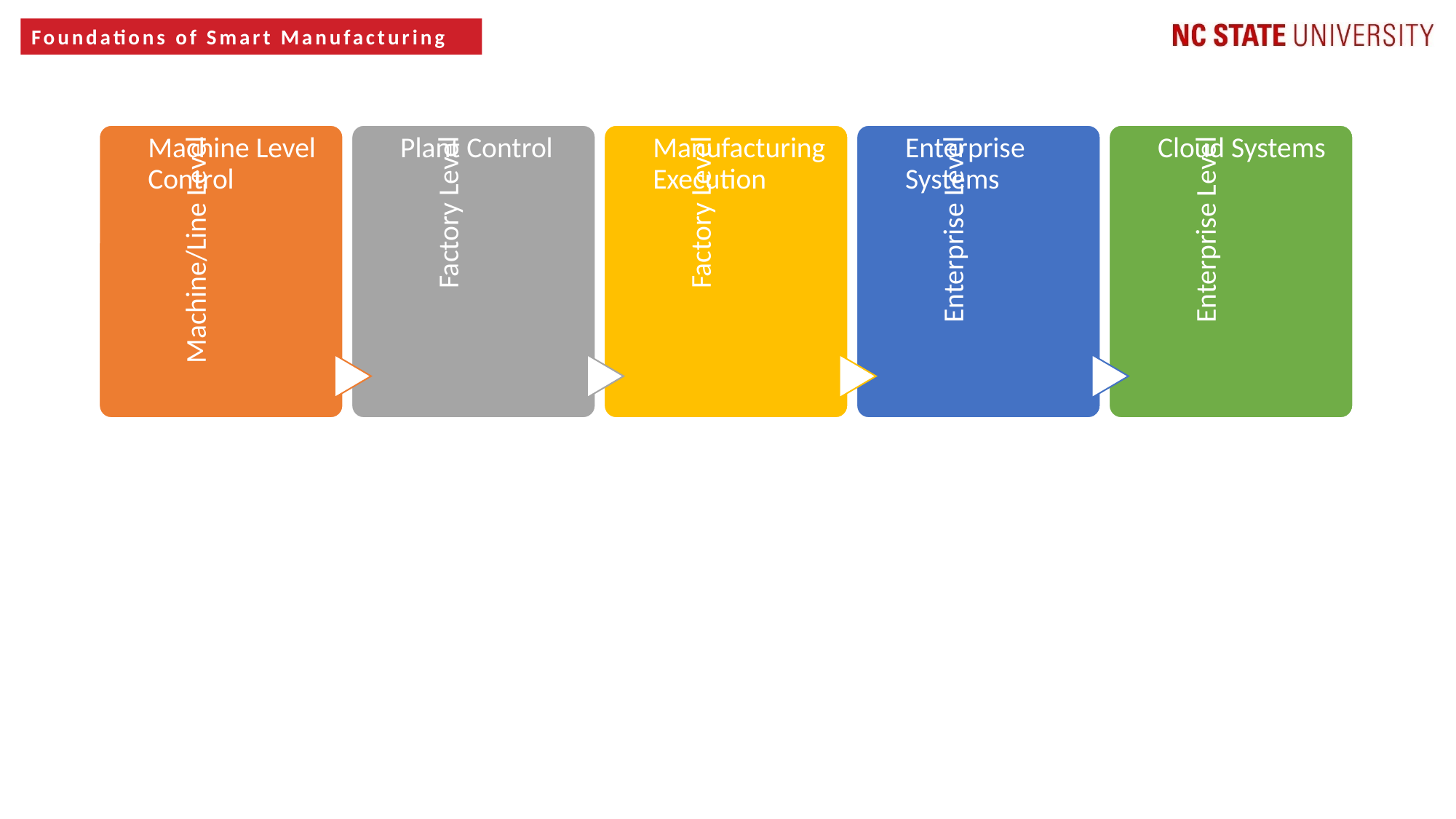

Machine/Line Level
Machine Level Control
Factory Level
Plant Control
Factory Level
Manufacturing Execution
Enterprise Level
Enterprise Systems
Enterprise Level
Cloud Systems